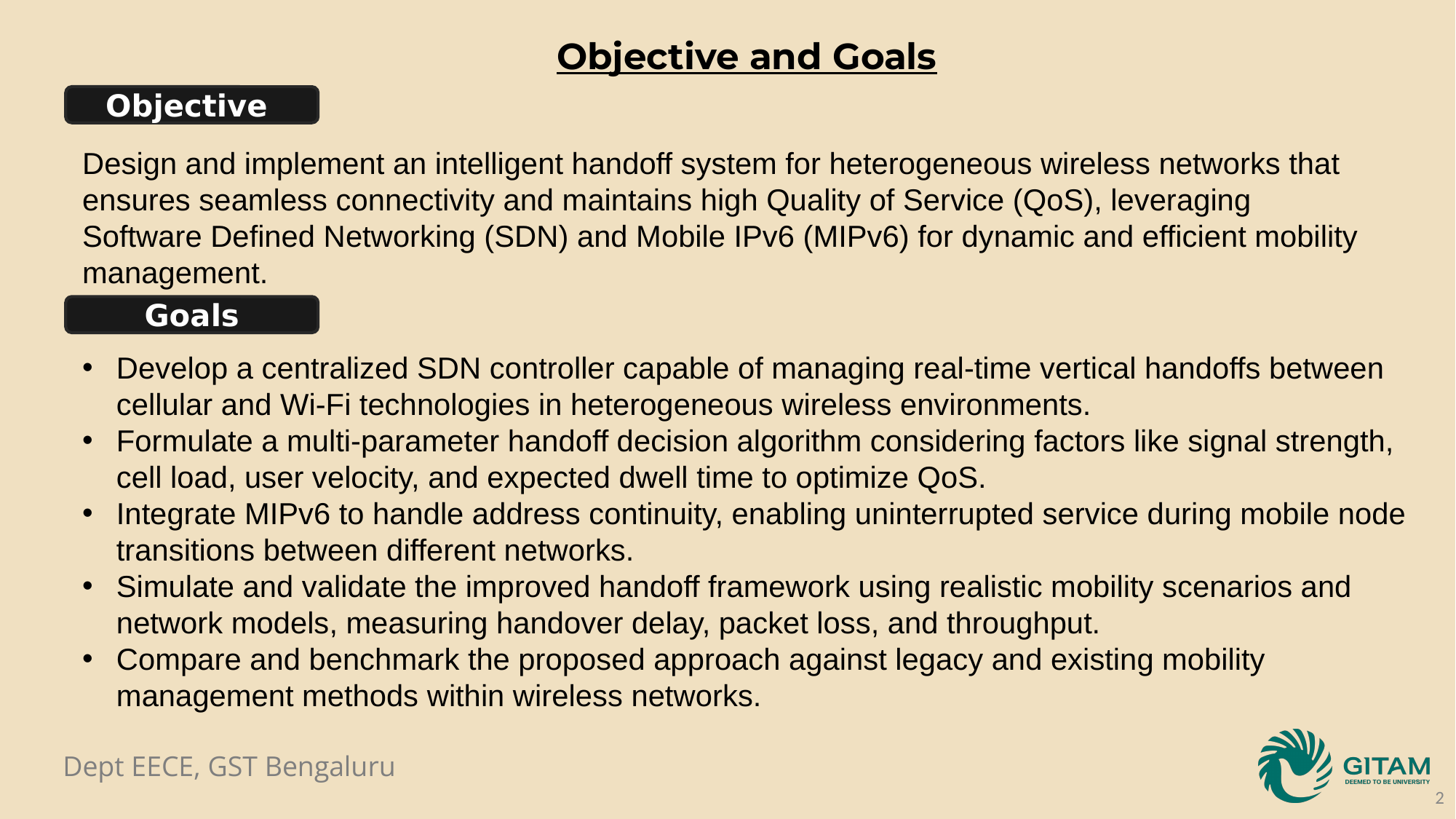

Objective and Goals
Objective
Design and implement an intelligent handoff system for heterogeneous wireless networks that ensures seamless connectivity and maintains high Quality of Service (QoS), leveraging Software Defined Networking (SDN) and Mobile IPv6 (MIPv6) for dynamic and efficient mobility management.
Goals
Develop a centralized SDN controller capable of managing real-time vertical handoffs between cellular and Wi-Fi technologies in heterogeneous wireless environments.
Formulate a multi-parameter handoff decision algorithm considering factors like signal strength, cell load, user velocity, and expected dwell time to optimize QoS.
Integrate MIPv6 to handle address continuity, enabling uninterrupted service during mobile node transitions between different networks.
Simulate and validate the improved handoff framework using realistic mobility scenarios and network models, measuring handover delay, packet loss, and throughput.
Compare and benchmark the proposed approach against legacy and existing mobility management methods within wireless networks.

2